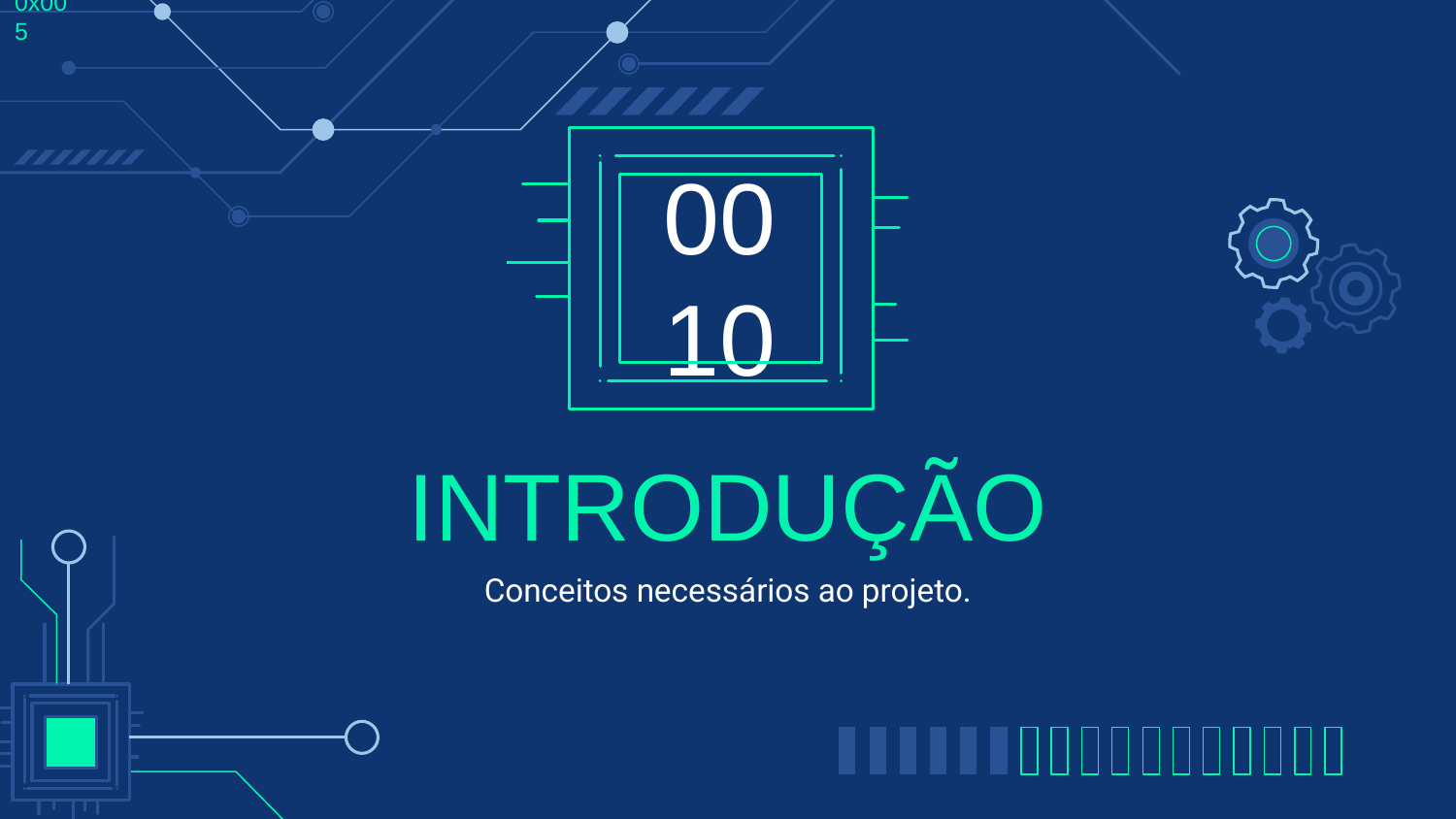

0x005

0010
# INTRODUÇÃO
Conceitos necessários ao projeto.